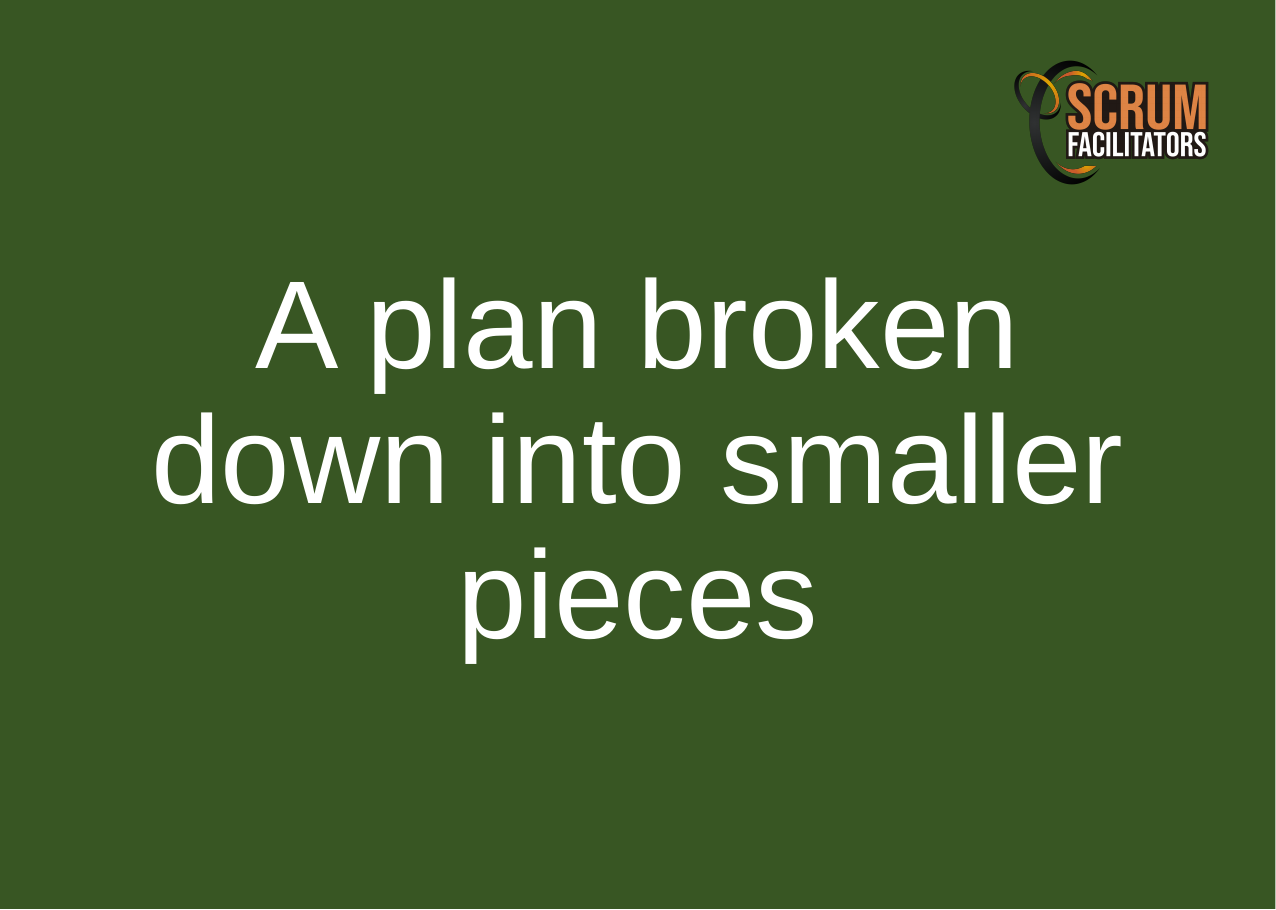

A plan broken down into smaller pieces